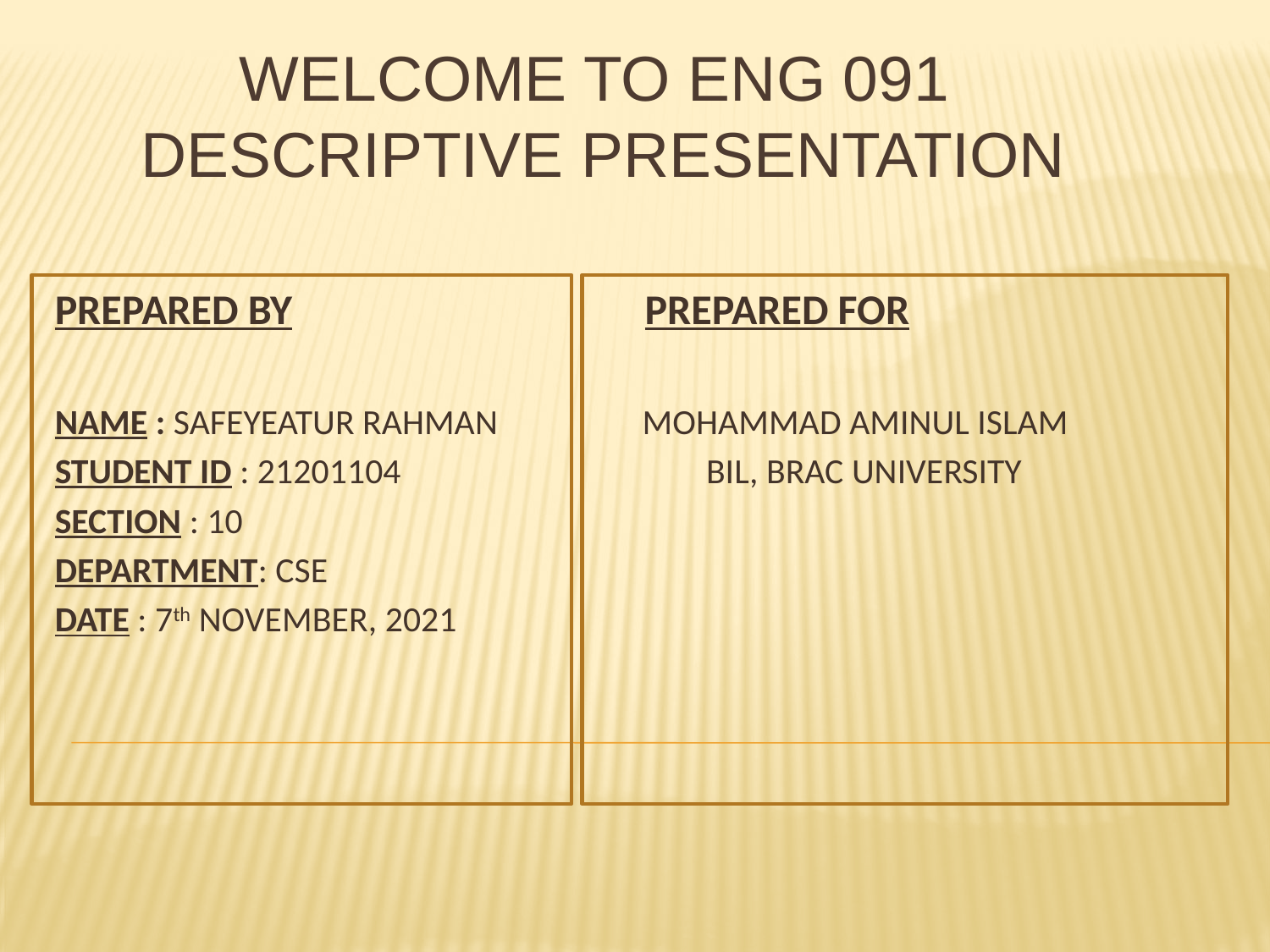

# WELCOME TO ENG 091 ​ DESCRIPTIVE PRESENTATION​
PREPARED BY                                     PREPARED FOR

NAME : SAFEYEATUR RAHMAN                  MOHAMMAD AMINUL ISLAM
STUDENT ID : 21201104                                      BIL, BRAC UNIVERSITY
SECTION : 10
DEPARTMENT: CSE
DATE : 7th NOVEMBER, 2021